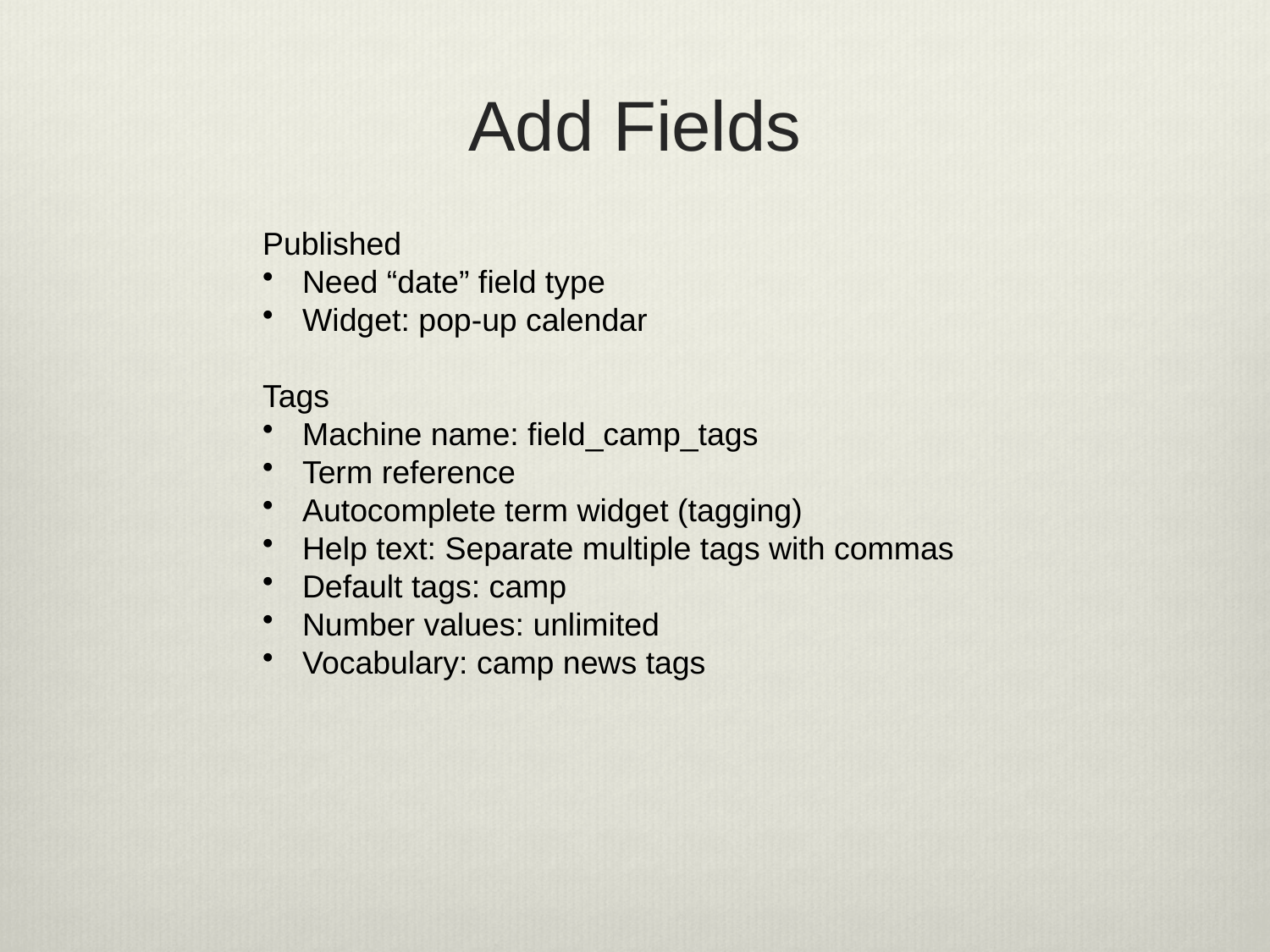

# Add Fields
Published
Need “date” field type
Widget: pop-up calendar

Tags
Machine name: field_camp_tags
Term reference
Autocomplete term widget (tagging)
Help text: Separate multiple tags with commas
Default tags: camp
Number values: unlimited
Vocabulary: camp news tags